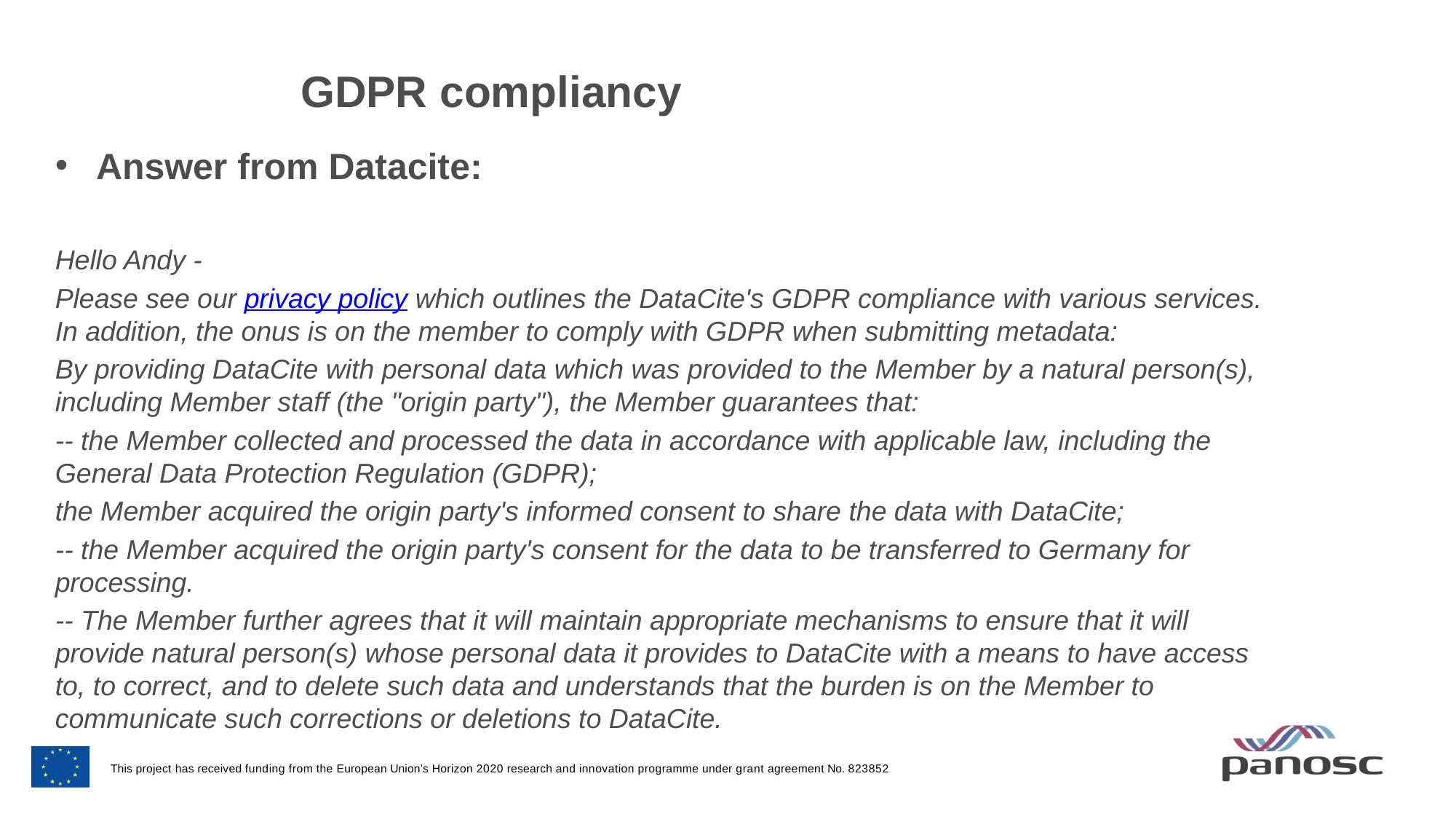

# GDPR compliancy
Answer from Datacite:

Hello Andy -
Please see our privacy policy which outlines the DataCite's GDPR compliance with various services. In addition, the onus is on the member to comply with GDPR when submitting metadata:
By providing DataCite with personal data which was provided to the Member by a natural person(s), including Member staff (the "origin party"), the Member guarantees that:
-- the Member collected and processed the data in accordance with applicable law, including the General Data Protection Regulation (GDPR);
the Member acquired the origin party's informed consent to share the data with DataCite;
-- the Member acquired the origin party's consent for the data to be transferred to Germany for processing.
-- The Member further agrees that it will maintain appropriate mechanisms to ensure that it will provide natural person(s) whose personal data it provides to DataCite with a means to have access to, to correct, and to delete such data and understands that the burden is on the Member to communicate such corrections or deletions to DataCite.